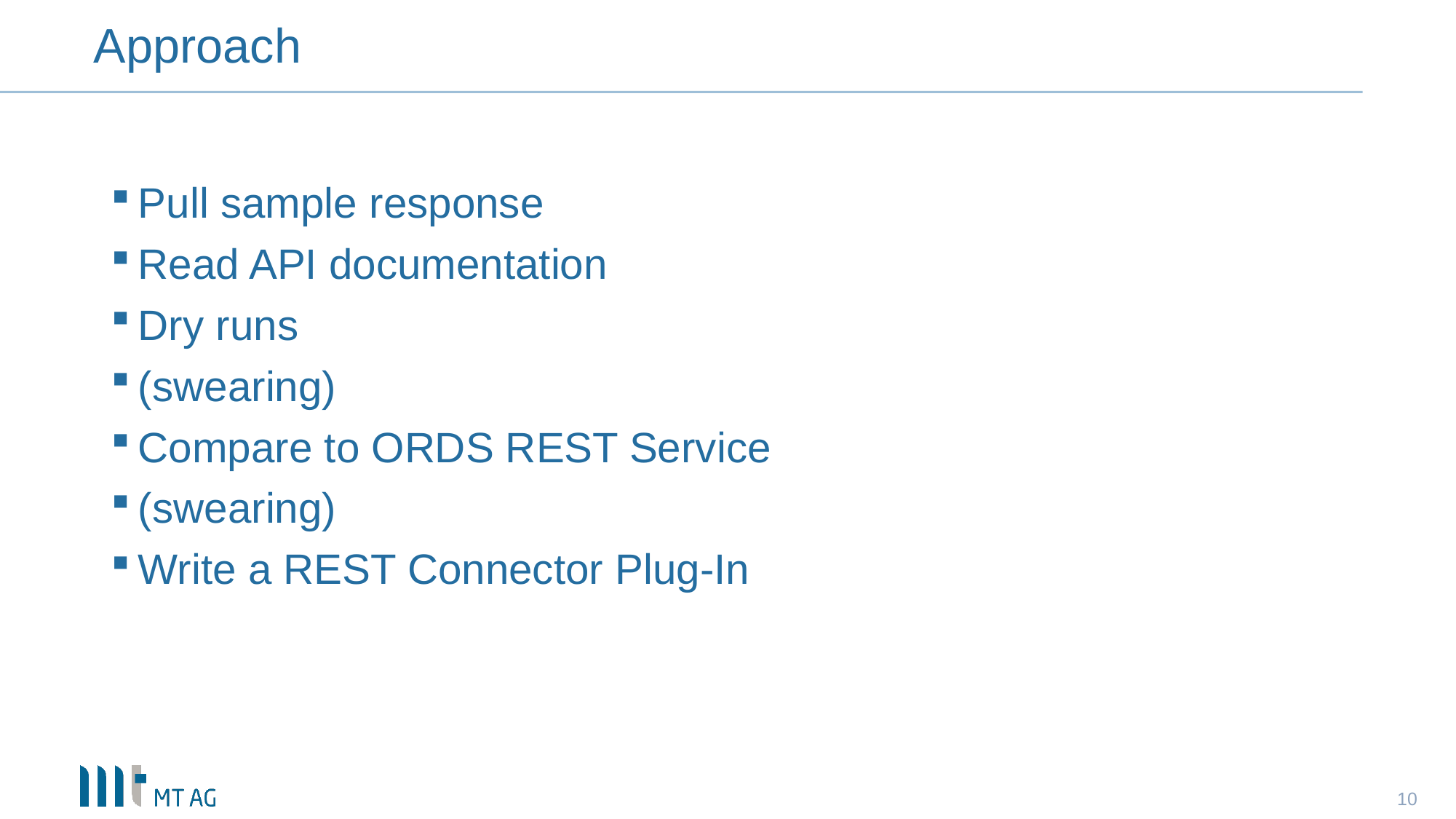

# Approach

Pull sample response
Read API documentation
Dry runs
(swearing)
Compare to ORDS REST Service
(swearing)
Write a REST Connector Plug-In

10